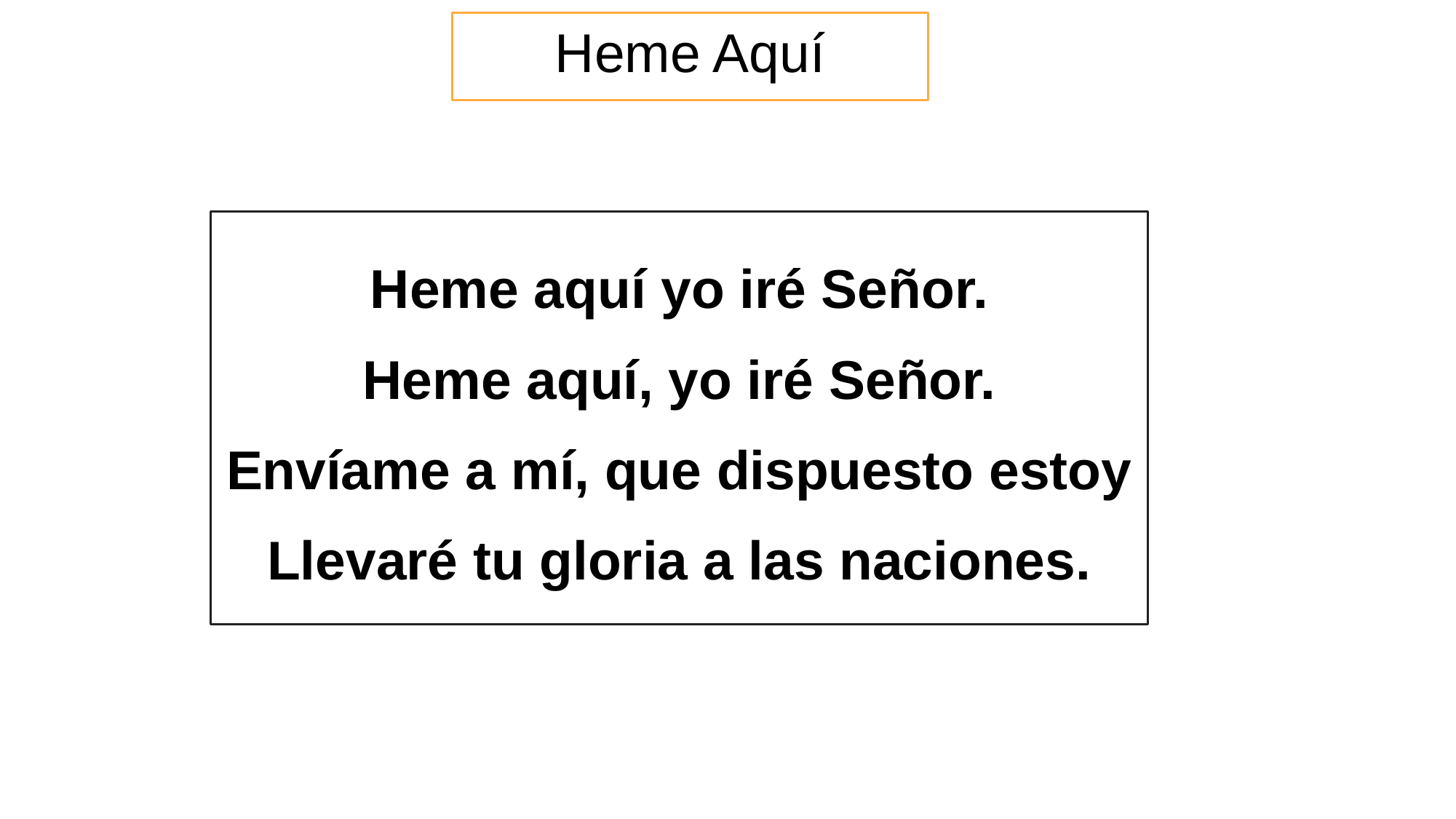

# Heme Aquí
Heme aquí yo iré Señor.
Heme aquí, yo iré Señor.
Envíame a mí, que dispuesto estoy
Llevaré tu gloria a las naciones.